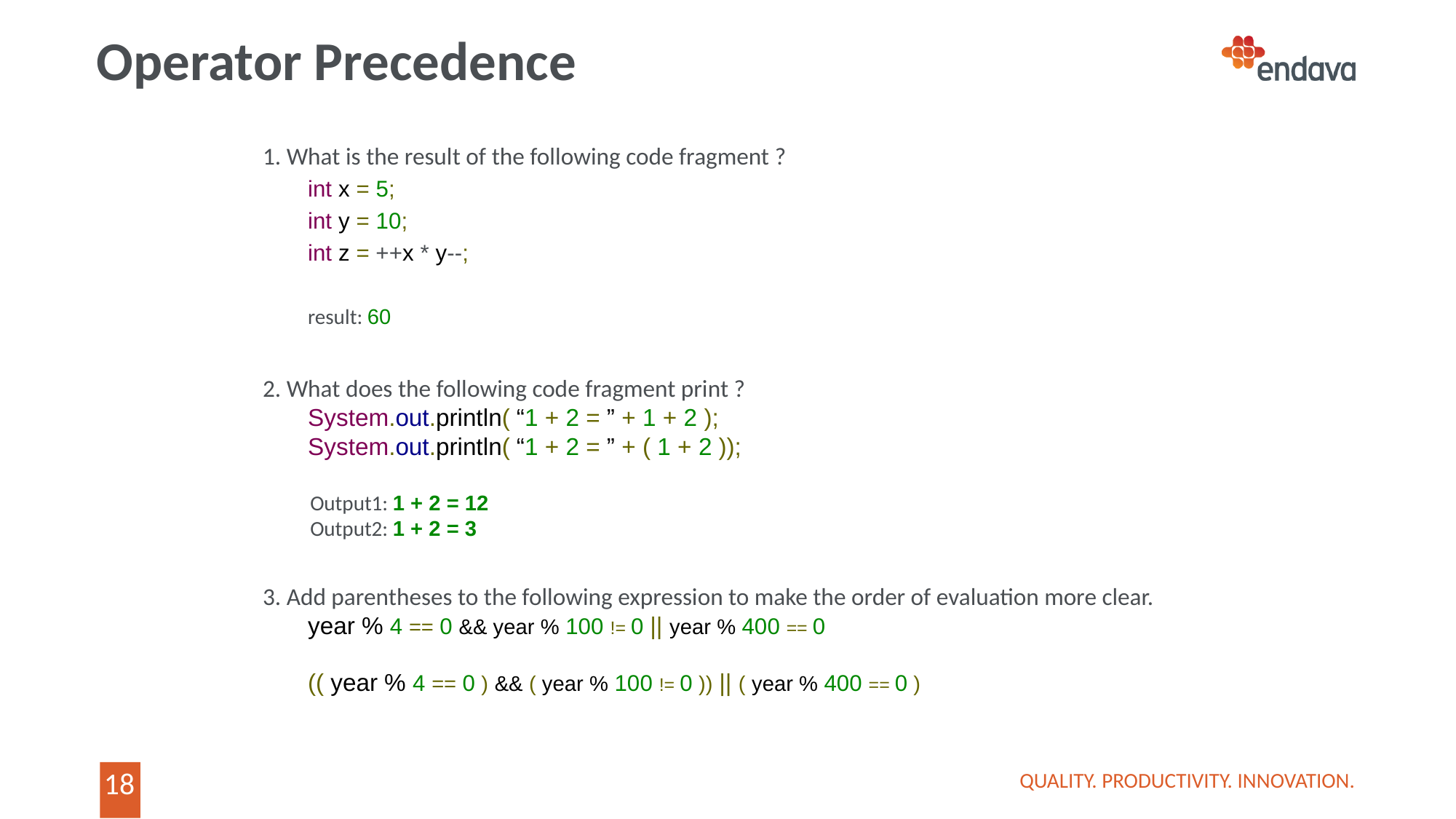

# Operator Precedence
1. What is the result of the following code fragment ?
int x = 5;
int y = 10;
int z = ++x * y--;

result: 60

2. What does the following code fragment print ?
System.out.println( “1 + 2 = ” + 1 + 2 );
System.out.println( “1 + 2 = ” + ( 1 + 2 ));

          Output1: 1 + 2 = 12
          Output2: 1 + 2 = 3

3. Add parentheses to the following expression to make the order of evaluation more clear.
year % 4 == 0 && year % 100 != 0 || year % 400 == 0

(( year % 4 == 0 ) && ( year % 100 != 0 )) || ( year % 400 == 0 )

QUALITY. PRODUCTIVITY. INNOVATION.